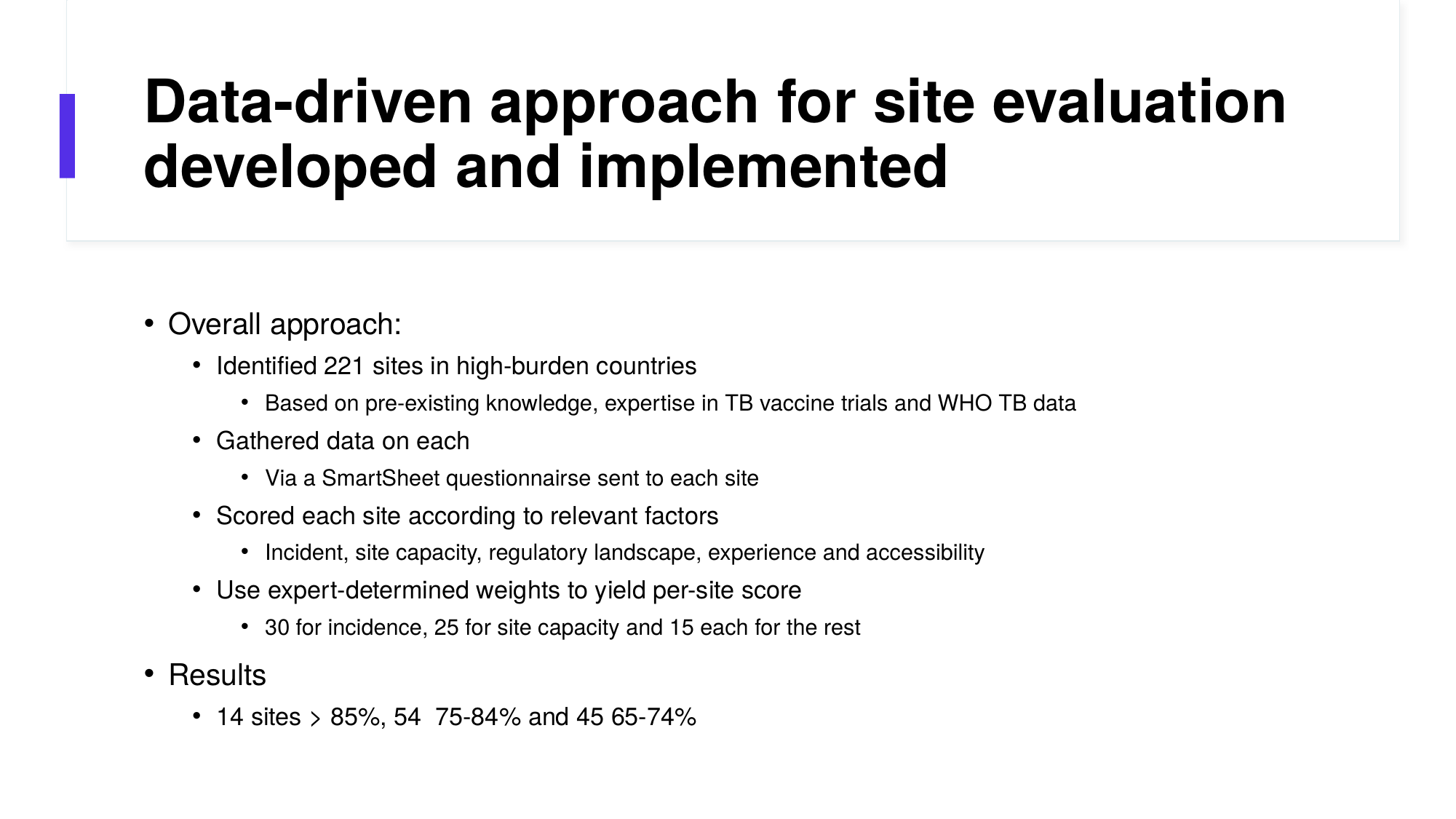

# Data-driven approach for site evaluation developed and implemented
Overall approach:
Identified 221 sites in high-burden countries
Based on pre-existing knowledge, expertise in TB vaccine trials and WHO TB data
Gathered data on each
Via a SmartSheet questionnairse sent to each site
Scored each site according to relevant factors
Incident, site capacity, regulatory landscape, experience and accessibility
Use expert-determined weights to yield per-site score
30 for incidence, 25 for site capacity and 15 each for the rest
Results
14 sites > 85%, 54  75-84% and 45 65-74%